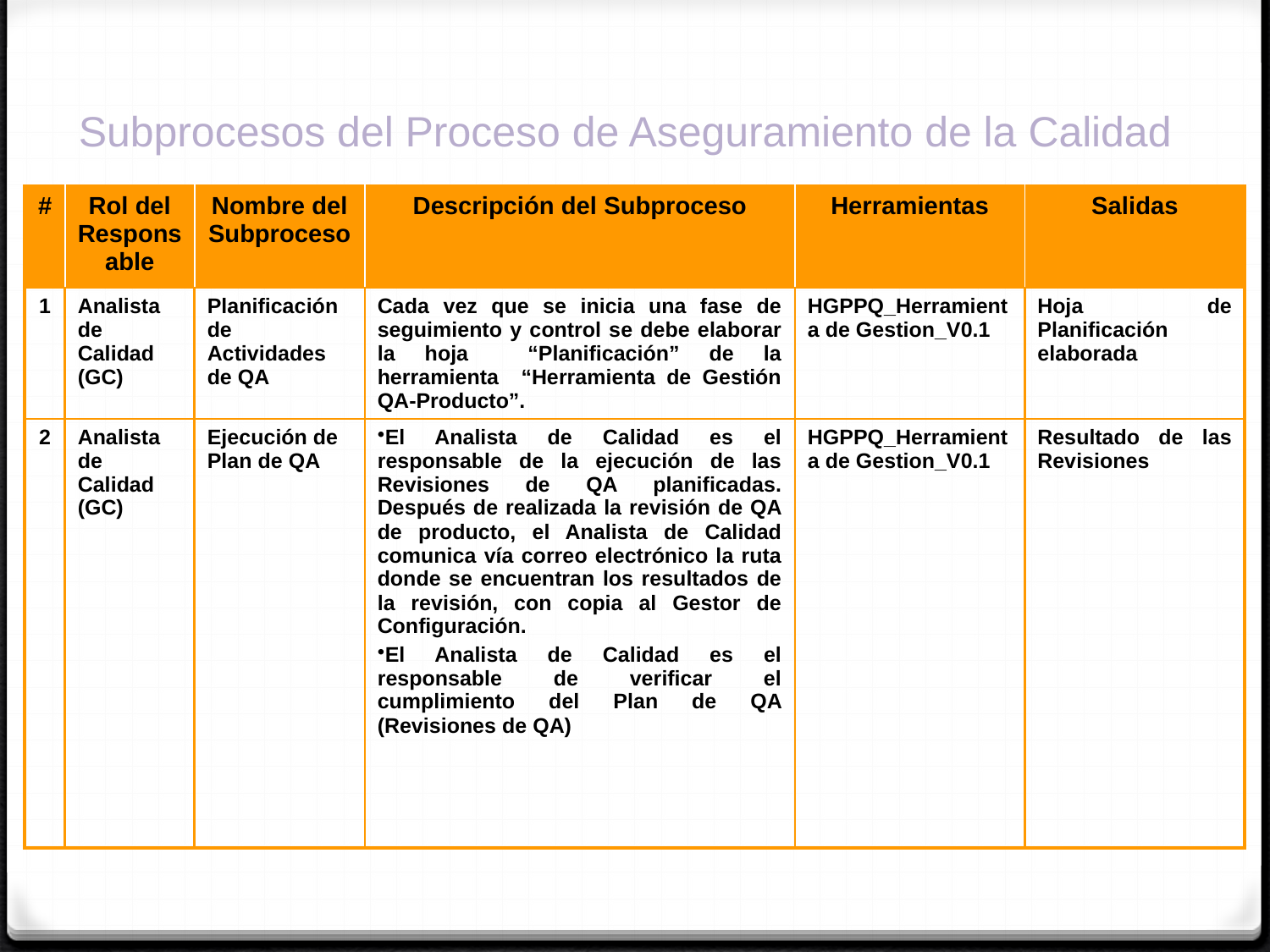

Subprocesos del Proceso de Aseguramiento de la Calidad

| # | Rol del Responsable | Nombre del Subproceso | Descripción del Subproceso | Herramientas | Salidas |
| --- | --- | --- | --- | --- | --- |
| 1 | Analista de Calidad (GC) | Planificación de Actividades de QA | Cada vez que se inicia una fase de seguimiento y control se debe elaborar la hoja “Planificación” de la herramienta “Herramienta de Gestión QA-Producto”. | HGPPQ\_Herramienta de Gestion\_V0.1 | Hoja de Planificación elaborada |
| 2 | Analista de Calidad (GC) | Ejecución de Plan de QA | El Analista de Calidad es el responsable de la ejecución de las Revisiones de QA planificadas. Después de realizada la revisión de QA de producto, el Analista de Calidad comunica vía correo electrónico la ruta donde se encuentran los resultados de la revisión, con copia al Gestor de Configuración. El Analista de Calidad es el responsable de verificar el cumplimiento del Plan de QA (Revisiones de QA) | HGPPQ\_Herramienta de Gestion\_V0.1 | Resultado de las Revisiones |